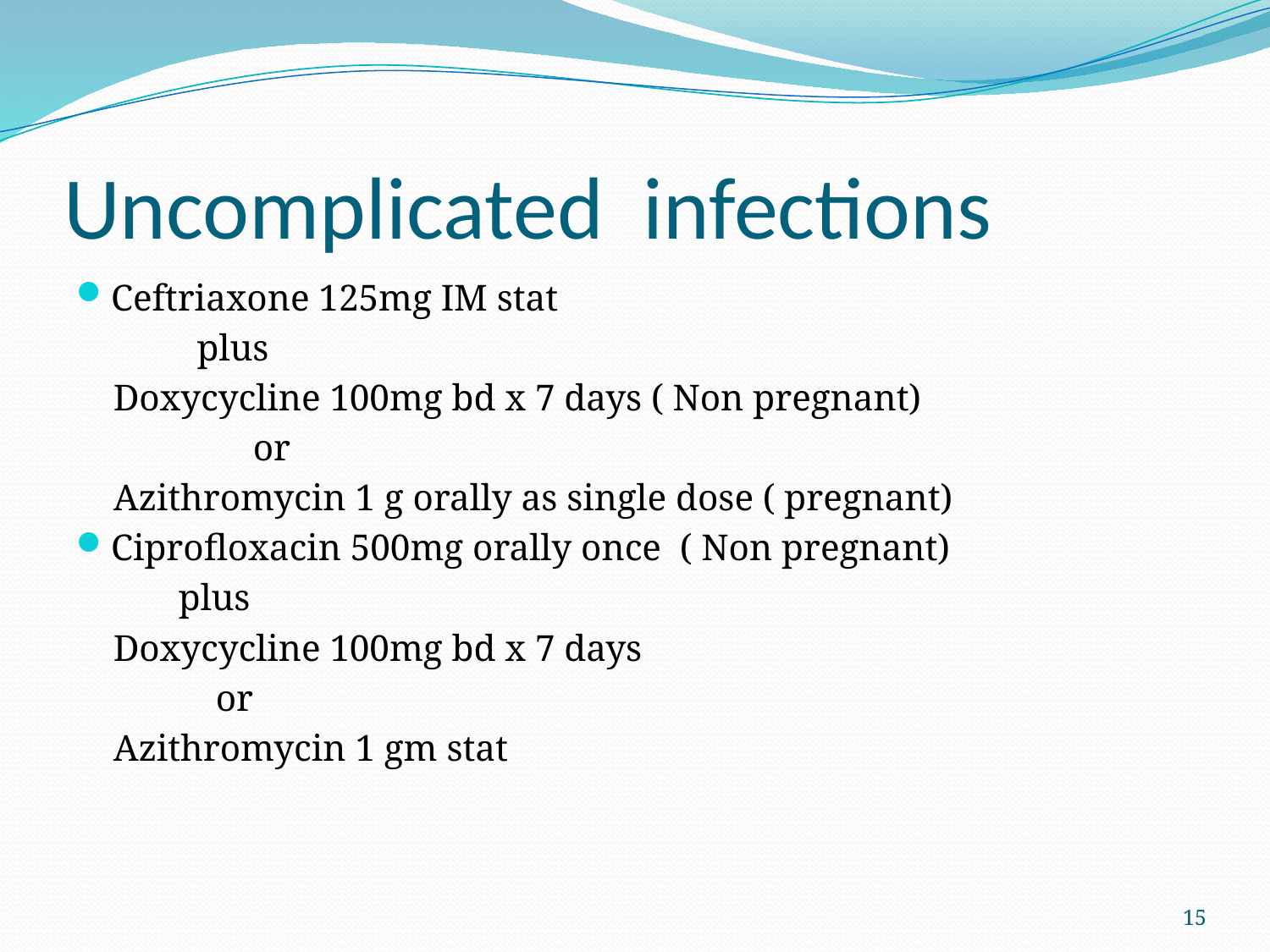

# Uncomplicated  infections
Ceftriaxone 125mg IM stat
             plus
    Doxycycline 100mg bd x 7 days ( Non pregnant)
                   or
    Azithromycin 1 g orally as single dose ( pregnant)
Ciprofloxacin 500mg orally once  ( Non pregnant)
           plus
    Doxycycline 100mg bd x 7 days
               or
    Azithromycin 1 gm stat

15